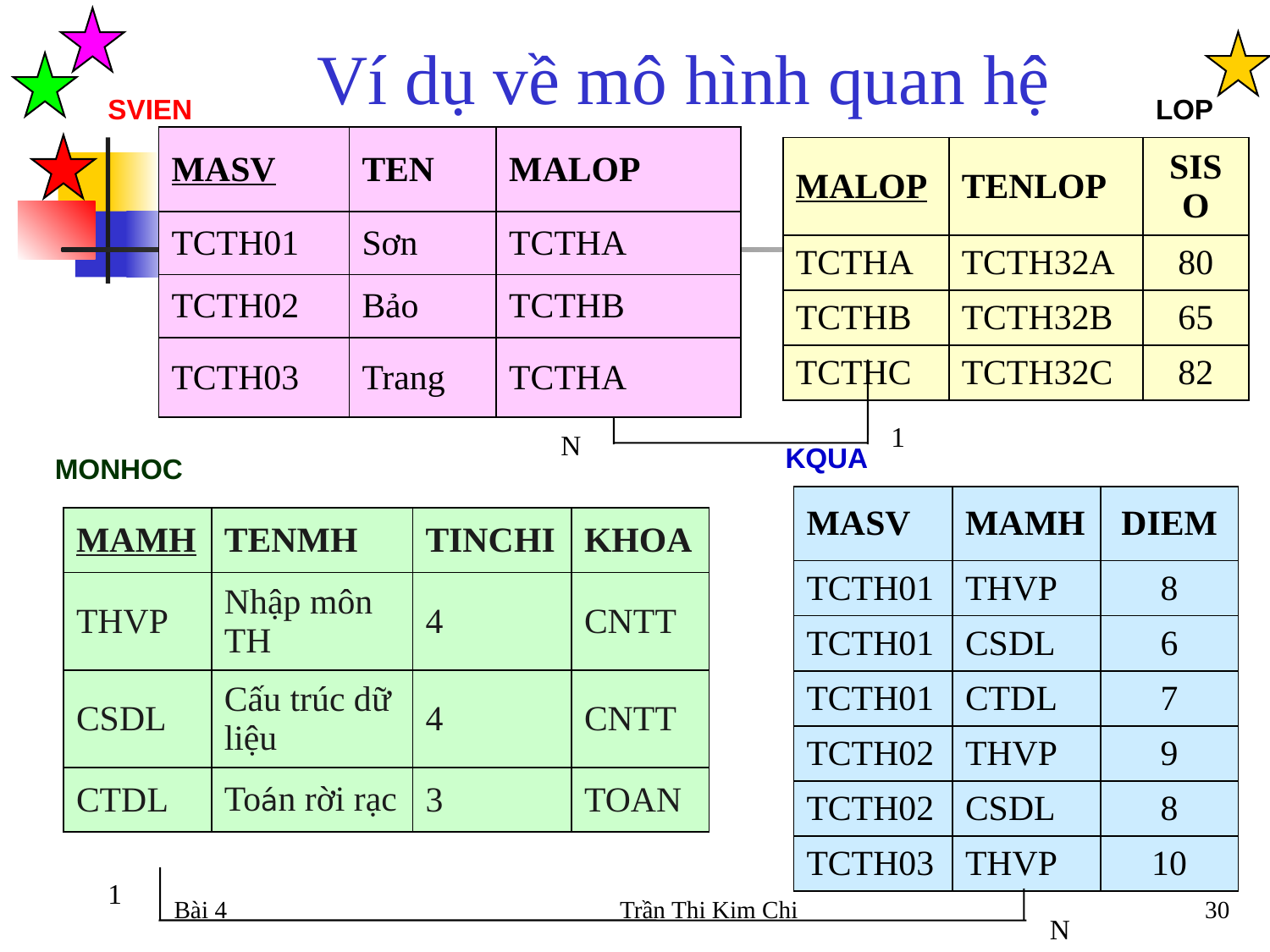

# Ví dụ về mô hình quan hệ
SVIEN
LOP
| MASV | TEN | MALOP |
| --- | --- | --- |
| TCTH01 | Sơn | TCTHA |
| TCTH02 | Bảo | TCTHB |
| TCTH03 | Trang | TCTHA |
| MALOP | TENLOP | SISO |
| --- | --- | --- |
| TCTHA | TCTH32A | 80 |
| TCTHB | TCTH32B | 65 |
| TCTHC | TCTH32C | 82 |

1

N

KQUA
MONHOC
| MASV | MAMH | DIEM |
| --- | --- | --- |
| TCTH01 | THVP | 8 |
| TCTH01 | CSDL | 6 |
| TCTH01 | CTDL | 7 |
| TCTH02 | THVP | 9 |
| TCTH02 | CSDL | 8 |
| TCTH03 | THVP | 10 |
| MAMH | TENMH | TINCHI | KHOA |
| --- | --- | --- | --- |
| THVP | Nhập môn TH | 4 | CNTT |
| CSDL | Cấu trúc dữ liệu | 4 | CNTT |
| CTDL | Toán rời rạc | 3 | TOAN |
Bài 4
Trần Thi Kim Chi
30

1

N